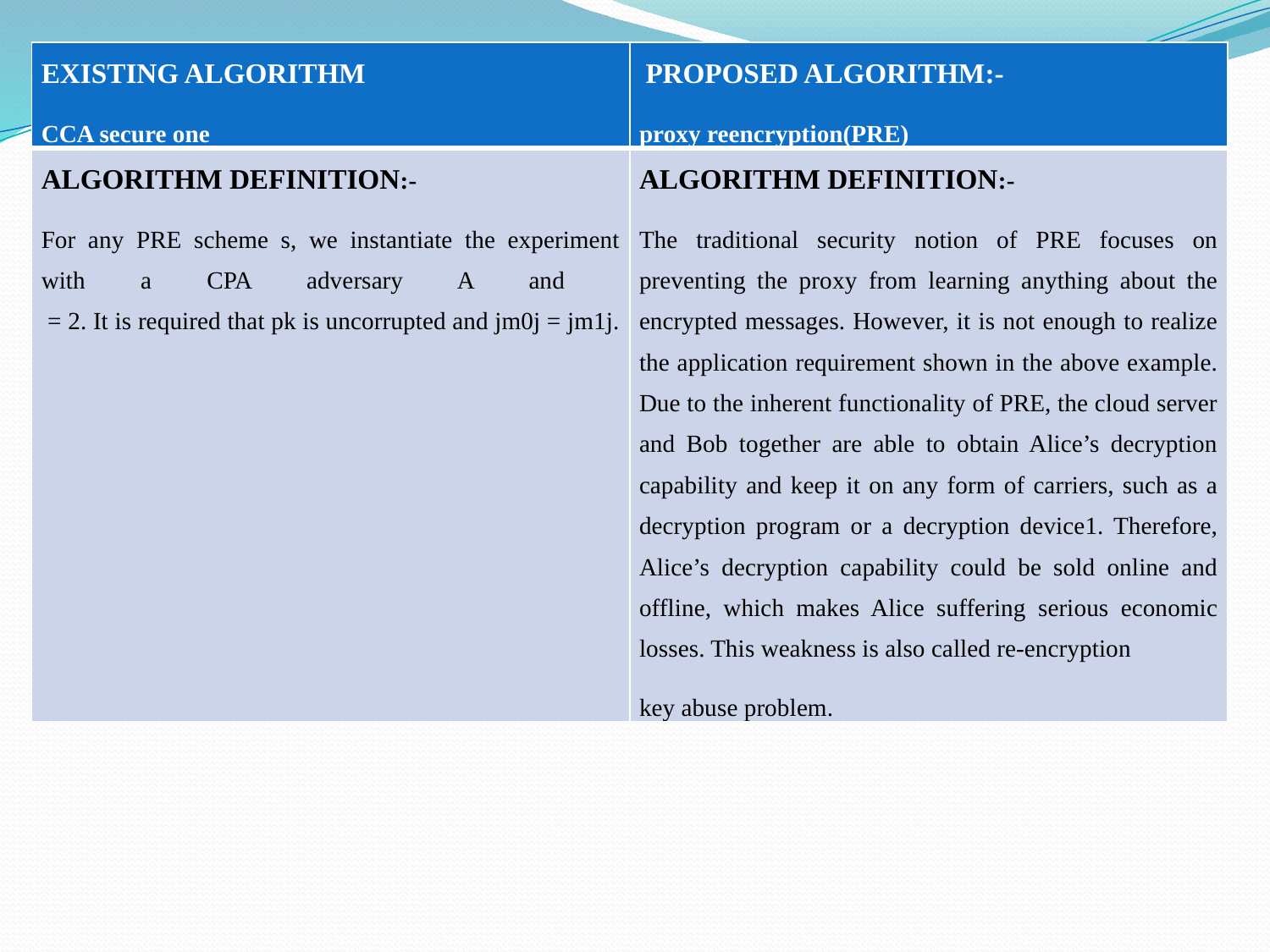

| EXISTING ALGORITHM CCA secure one | PROPOSED ALGORITHM:- proxy reencryption(PRE) |
| --- | --- |
| ALGORITHM DEFINITION:- For any PRE scheme s, we instantiate the experiment with a CPA adversary A and = 2. It is required that pk is uncorrupted and jm0j = jm1j. | ALGORITHM DEFINITION:- The traditional security notion of PRE focuses on preventing the proxy from learning anything about the encrypted messages. However, it is not enough to realize the application requirement shown in the above example. Due to the inherent functionality of PRE, the cloud server and Bob together are able to obtain Alice’s decryption capability and keep it on any form of carriers, such as a decryption program or a decryption device1. Therefore, Alice’s decryption capability could be sold online and offline, which makes Alice suffering serious economic losses. This weakness is also called re-encryption key abuse problem. |